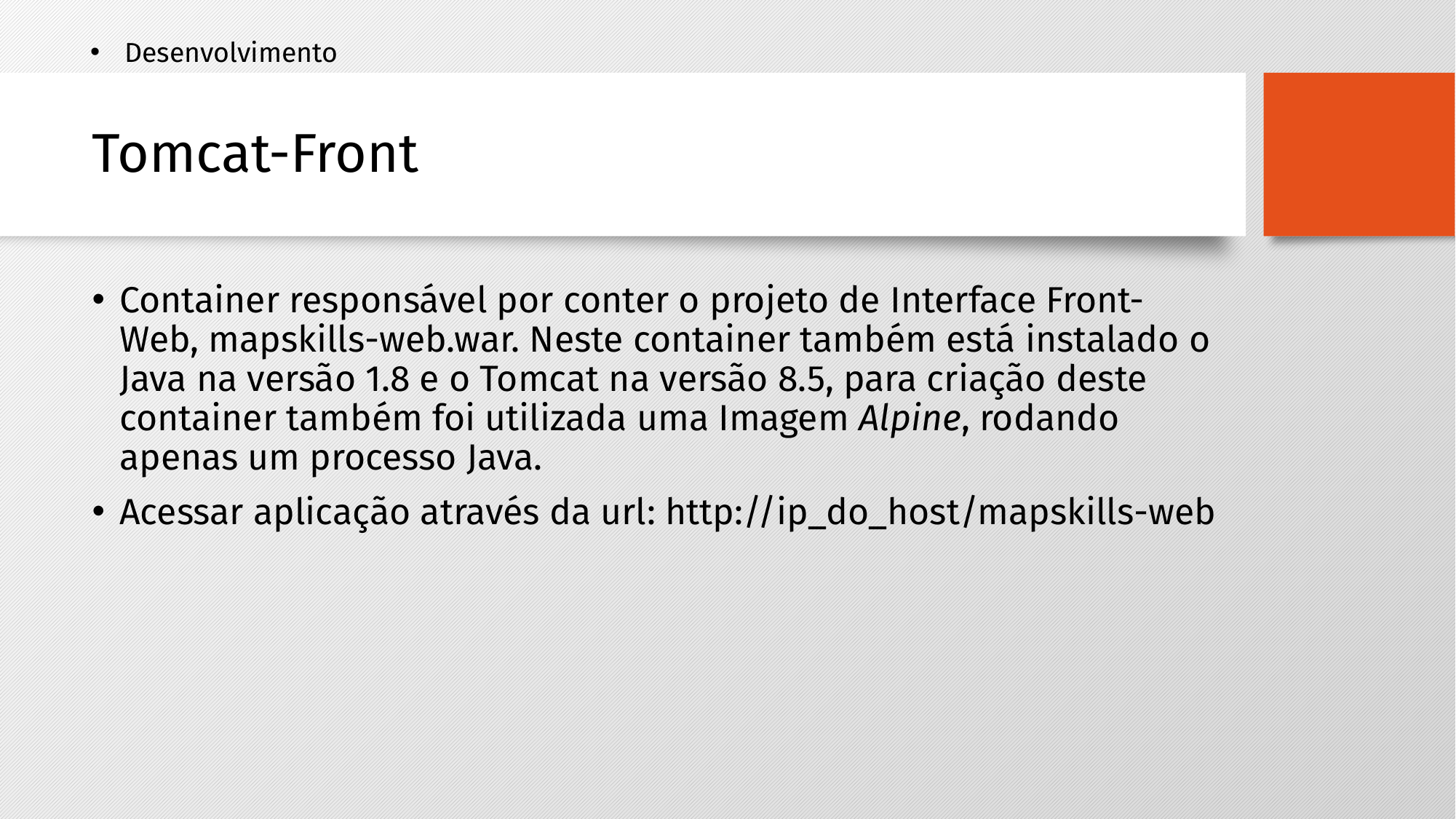

Desenvolvimento
# Tomcat-Front
Container responsável por conter o projeto de Interface Front-Web, mapskills-web.war. Neste container também está instalado o Java na versão 1.8 e o Tomcat na versão 8.5, para criação deste container também foi utilizada uma Imagem Alpine, rodando apenas um processo Java.
Acessar aplicação através da url: http://ip_do_host/mapskills-web